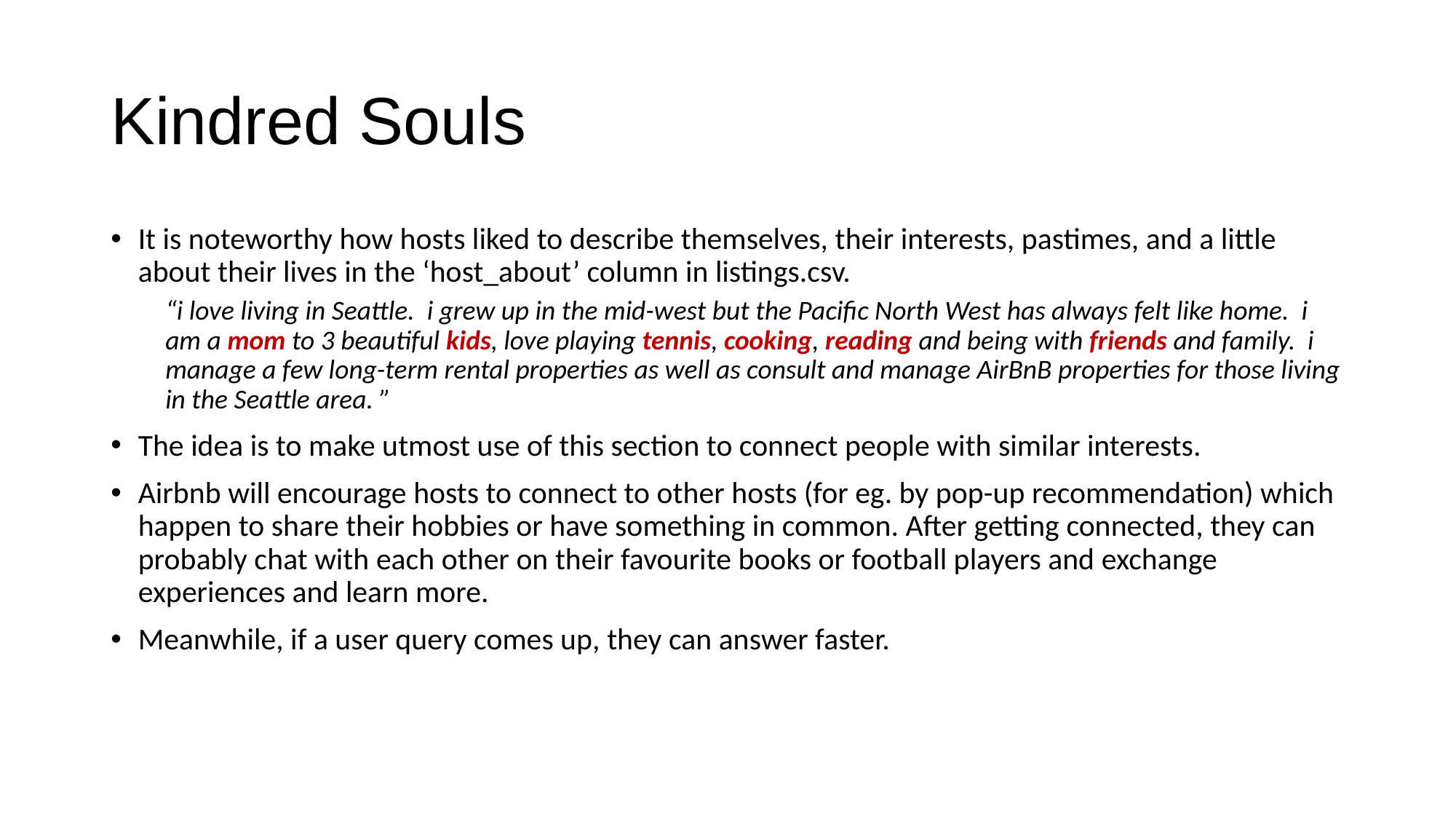

Kindred Souls
It is noteworthy how hosts liked to describe themselves, their interests, pastimes, and a little about their lives in the ‘host_about’ column in listings.csv.
“i love living in Seattle.  i grew up in the mid-west but the Pacific North West has always felt like home.  i am a mom to 3 beautiful kids, love playing tennis, cooking, reading and being with friends and family.  i manage a few long-term rental properties as well as consult and manage AirBnB properties for those living in the Seattle area. ”
The idea is to make utmost use of this section to connect people with similar interests.
Airbnb will encourage hosts to connect to other hosts (for eg. by pop-up recommendation) which happen to share their hobbies or have something in common. After getting connected, they can probably chat with each other on their favourite books or football players and exchange experiences and learn more.
Meanwhile, if a user query comes up, they can answer faster.